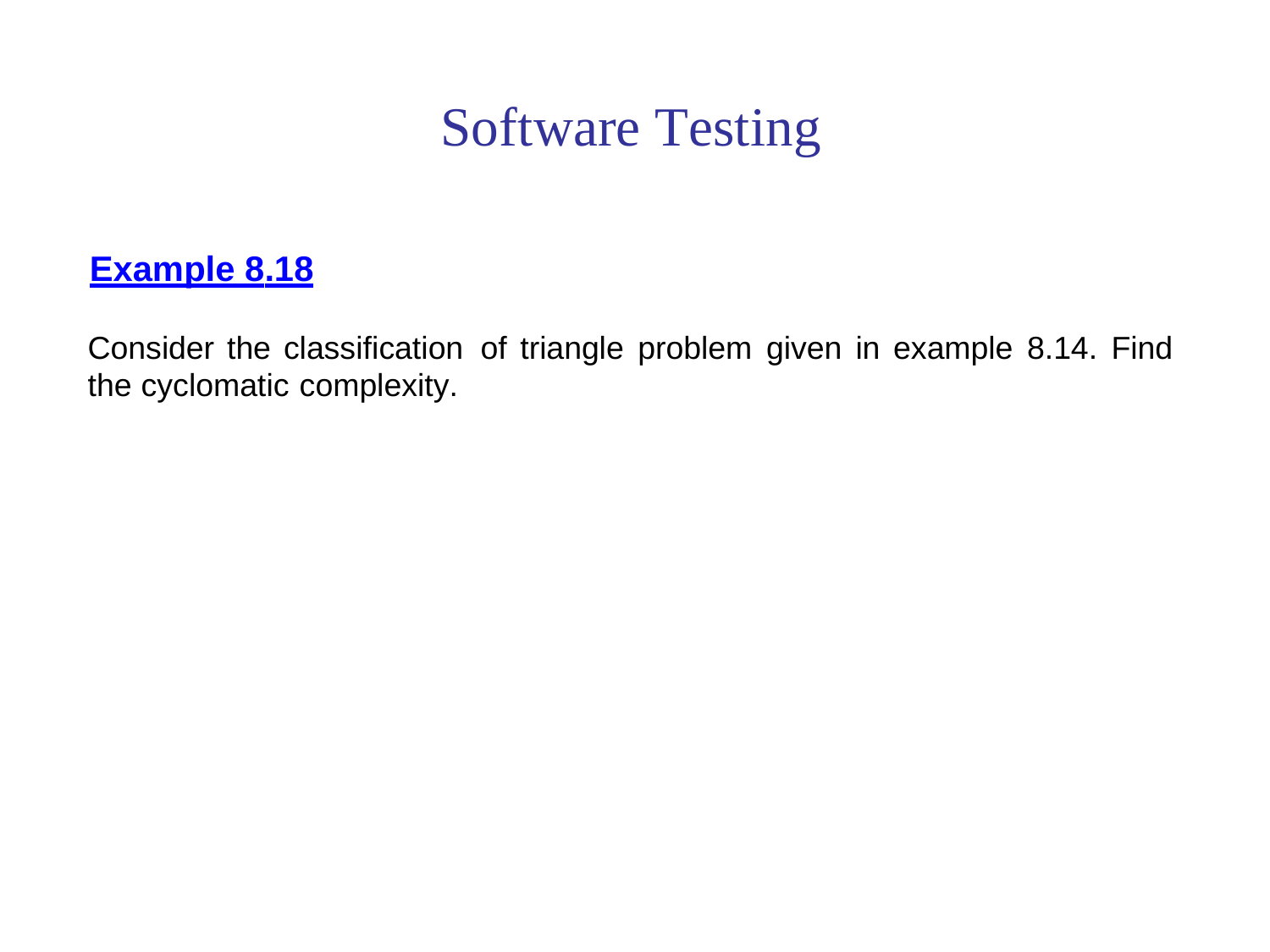

Software Testing
Example 8.18

Consider the classification
of
triangle
problem
given
in
example
8.14.
Find
the
cyclomatic
complexity.